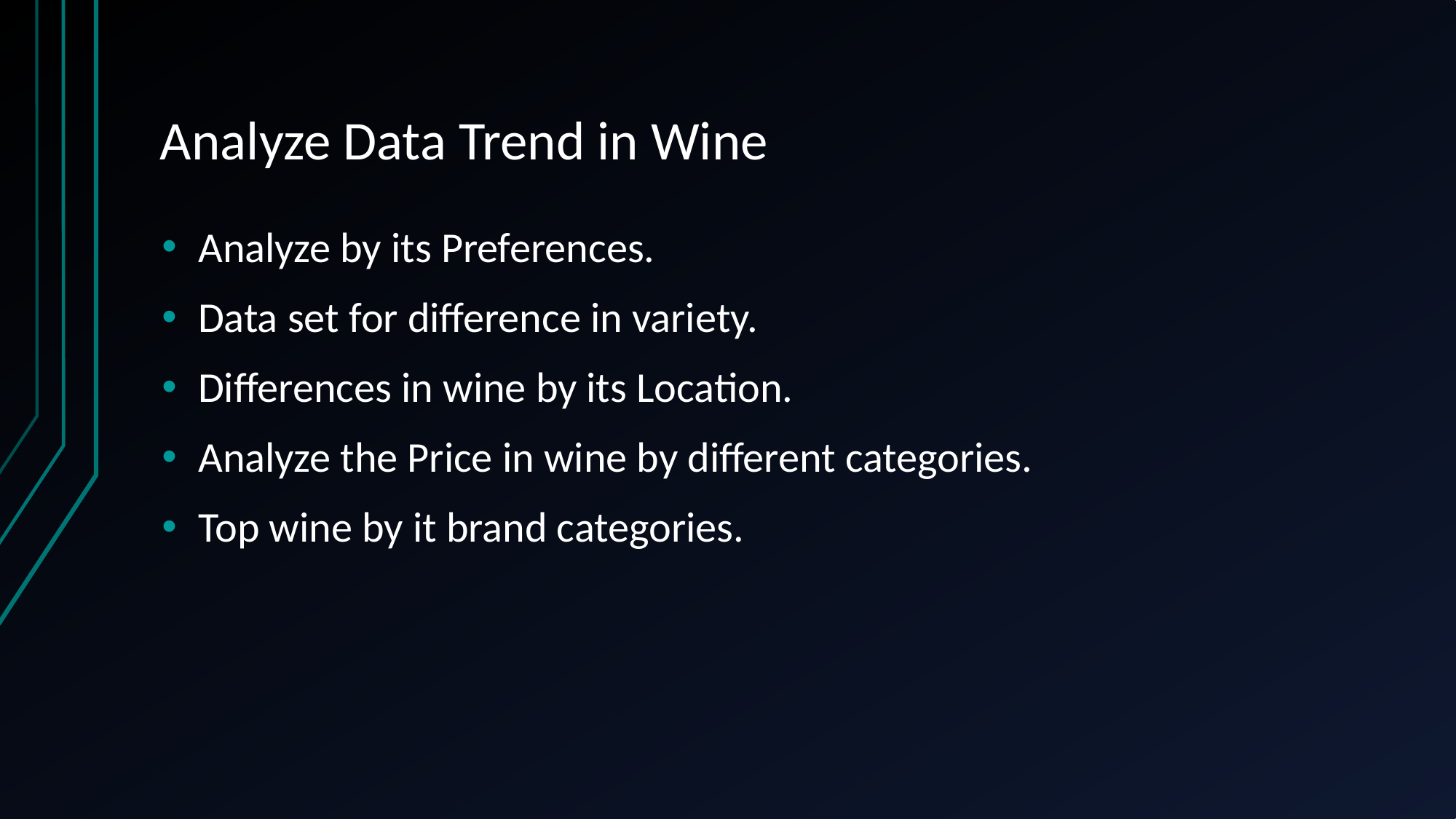

# Analyze Data Trend in Wine
Analyze by its Preferences.
Data set for difference in variety.
Differences in wine by its Location.
Analyze the Price in wine by different categories.
Top wine by it brand categories.